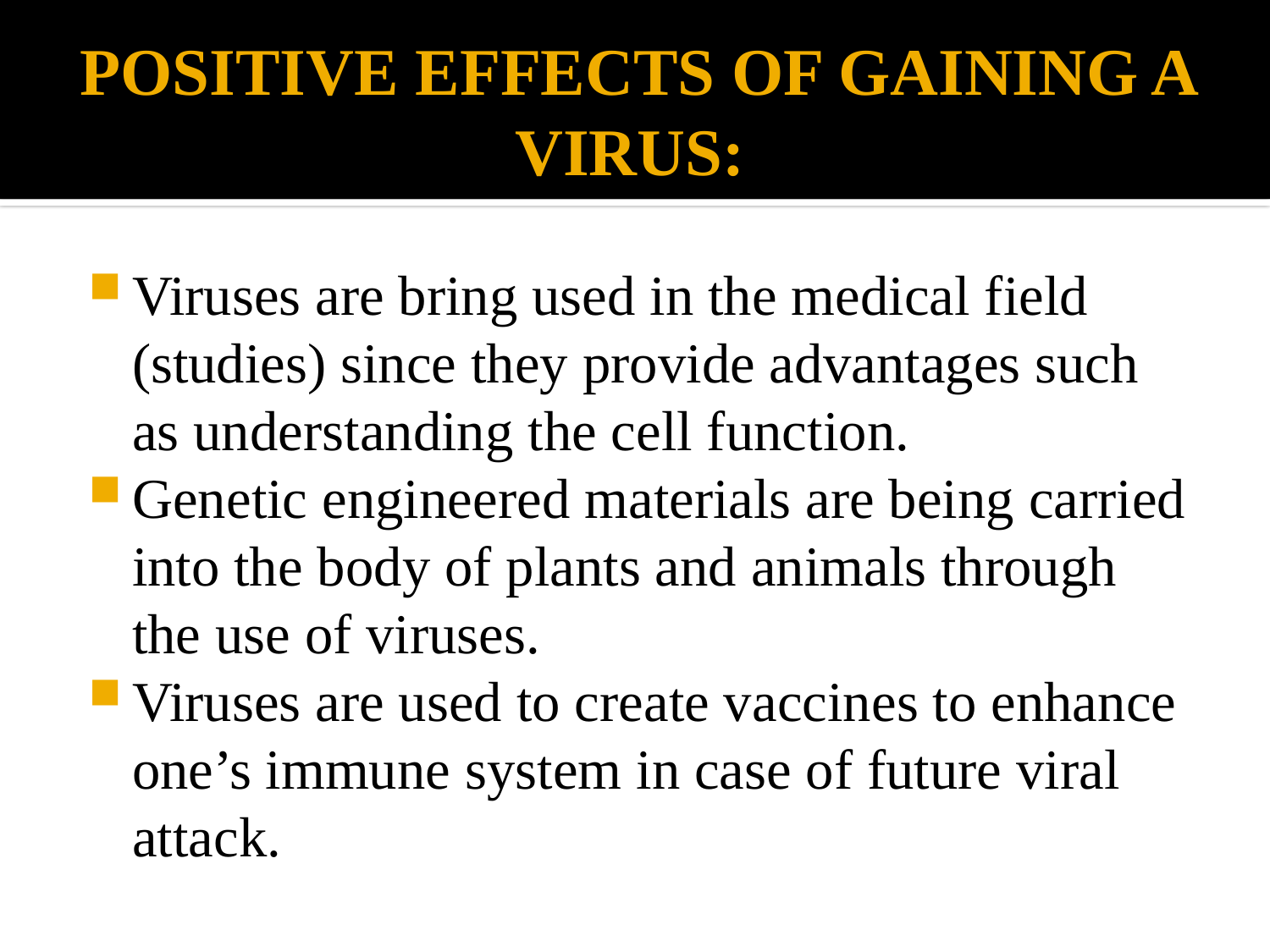

# POSITIVE EFFECTS OF GAINING A VIRUS:
Viruses are bring used in the medical field (studies) since they provide advantages such as understanding the cell function.
Genetic engineered materials are being carried into the body of plants and animals through the use of viruses.
Viruses are used to create vaccines to enhance one’s immune system in case of future viral attack.